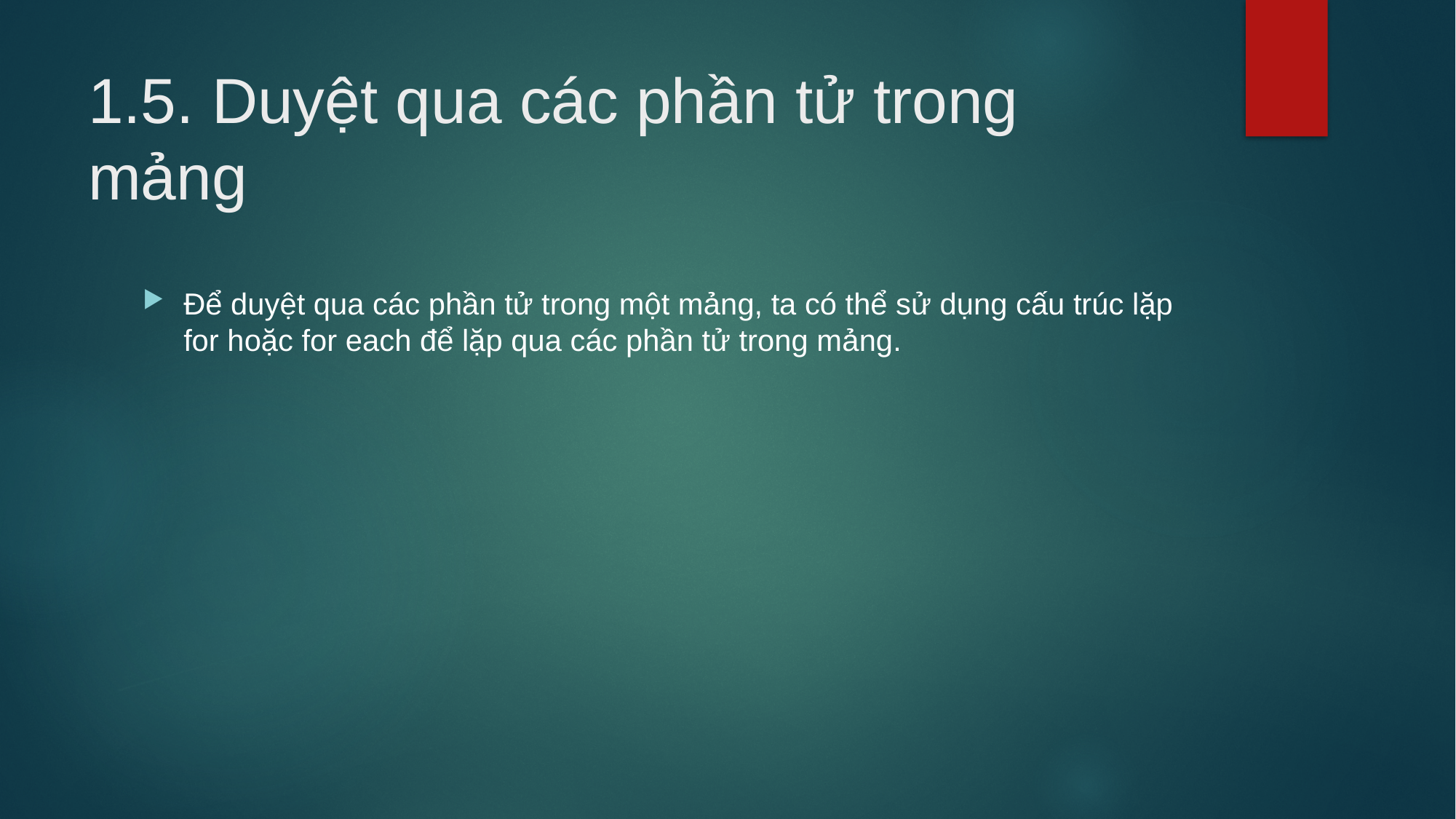

# 1.5. Duyệt qua các phần tử trong mảng
Để duyệt qua các phần tử trong một mảng, ta có thể sử dụng cấu trúc lặp for hoặc for each để lặp qua các phần tử trong mảng.